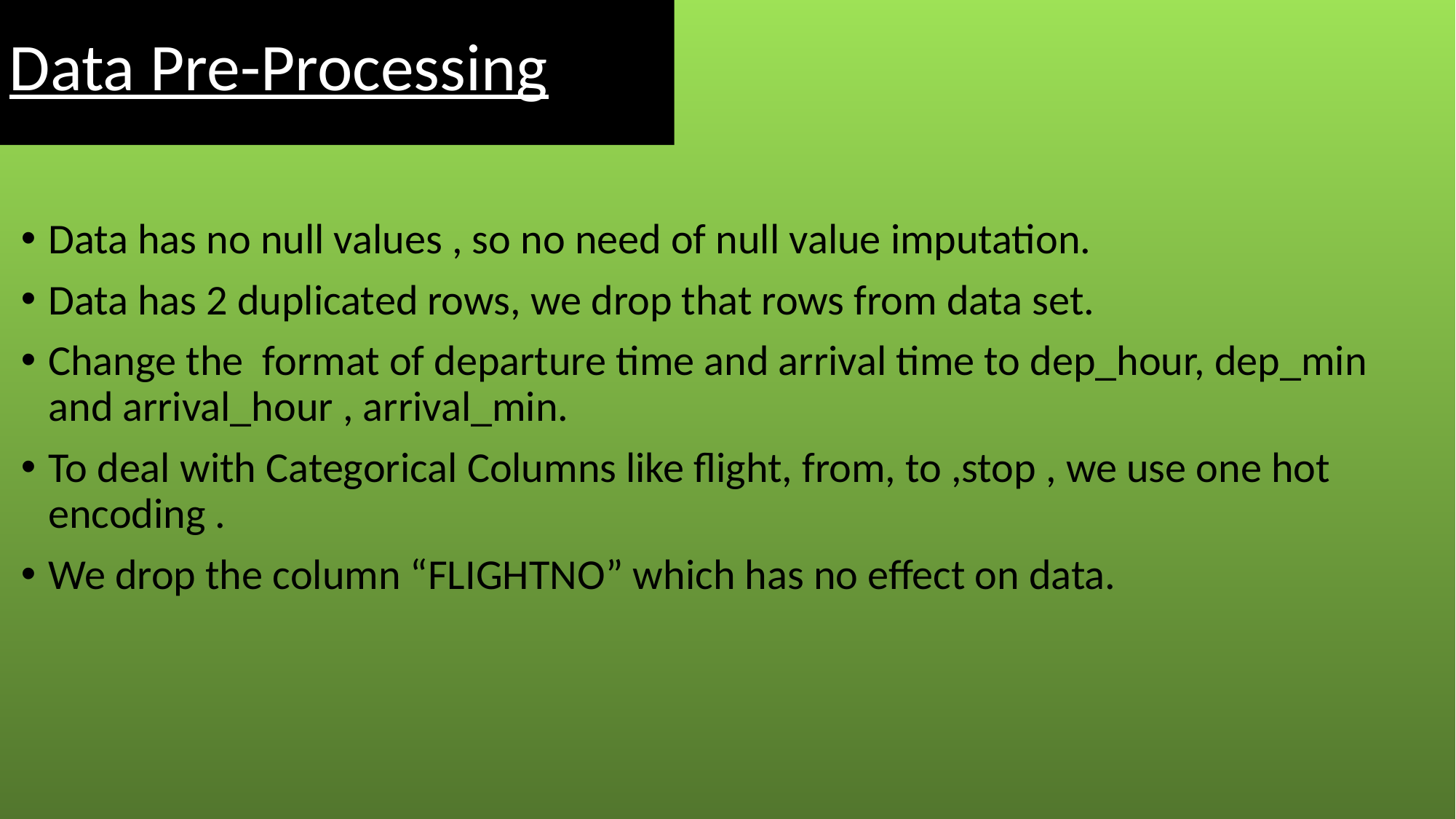

# Data Pre-Processing
Data has no null values , so no need of null value imputation.
Data has 2 duplicated rows, we drop that rows from data set.
Change the  format of departure time and arrival time to dep_hour, dep_min and arrival_hour , arrival_min.
To deal with Categorical Columns like flight, from, to ,stop , we use one hot encoding .
We drop the column “FLIGHTNO” which has no effect on data.